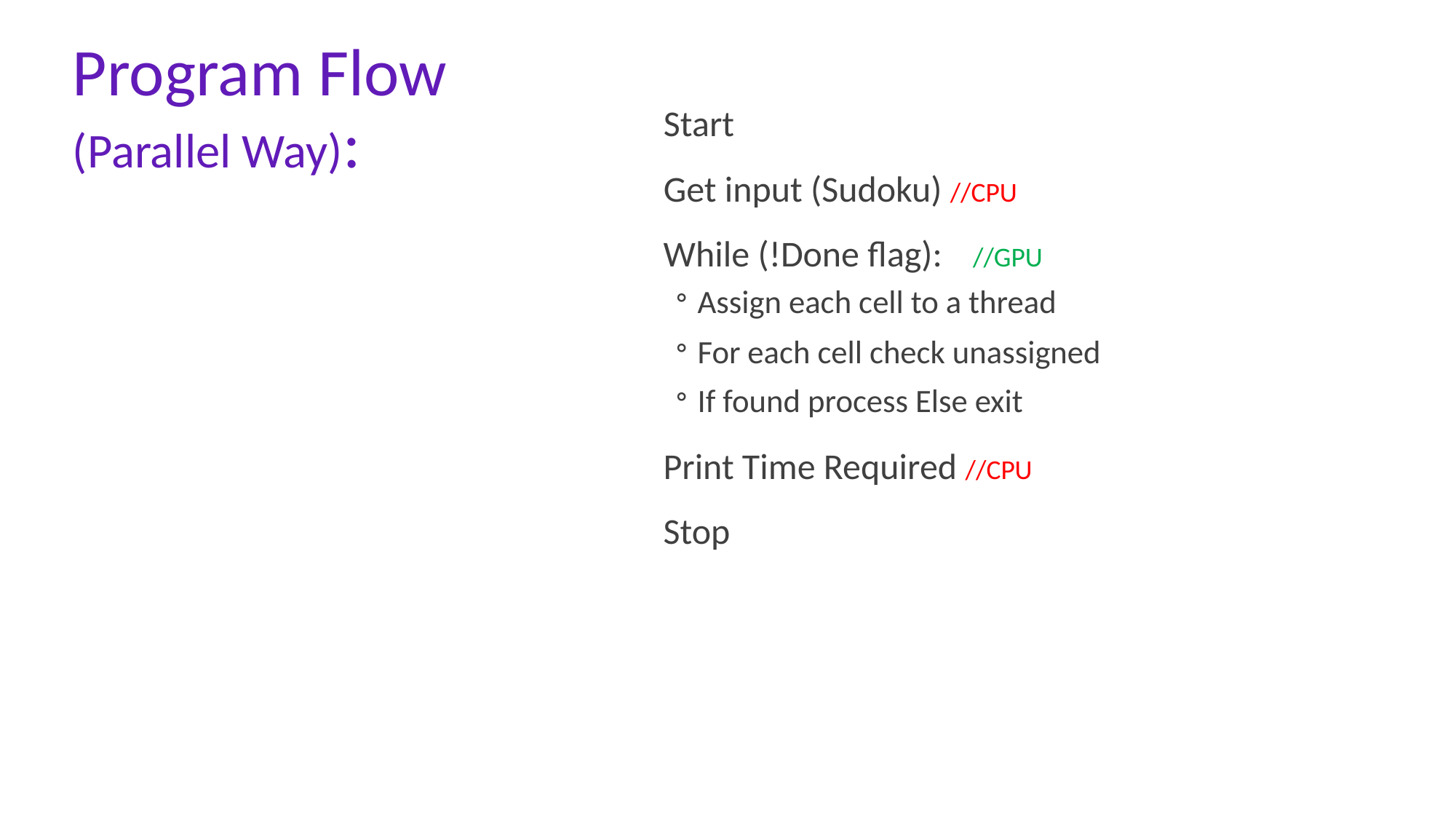

Program Flow (Parallel Way):
Start
# Get input (Sudoku) //CPU
While (!Done flag):
//GPU
Program Flow
Parallel Way -->
Assign each cell to a thread
For each cell check unassigned
If found process Else exit
Print Time Required //CPU
Stop